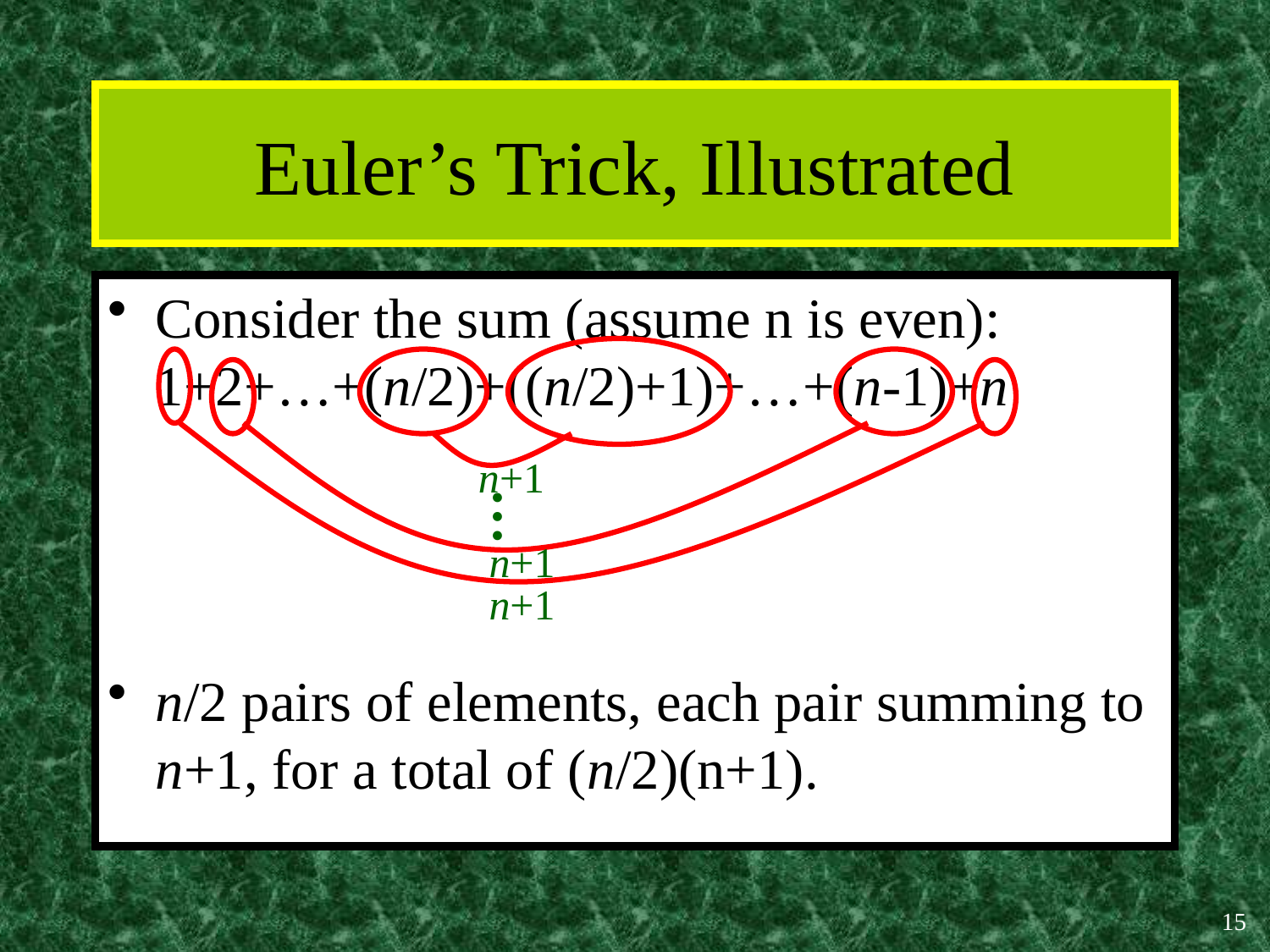

# Euler’s Trick, Illustrated
Consider the sum (assume n is even):
1+2+…+(n/2)+((n/2)+1)+…+(n-1)+n

n/2 pairs of elements, each pair summing to n+1, for a total of (n/2)(n+1).

n+1
…
n+1
n+1
15